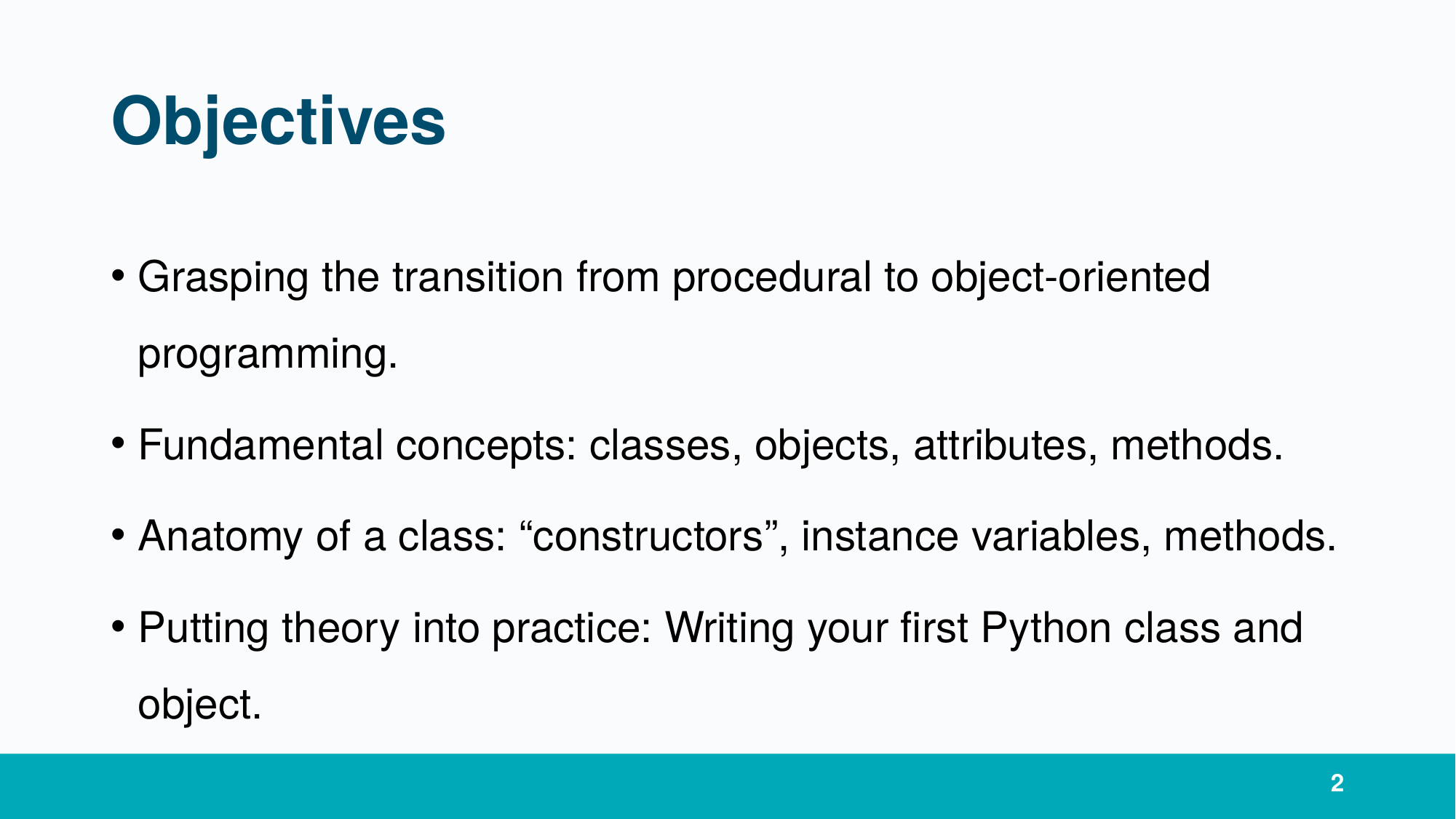

# Objectives
Grasping the transition from procedural to object-oriented programming.
Fundamental concepts: classes, objects, attributes, methods.
Anatomy of a class: “constructors”, instance variables, methods.
Putting theory into practice: Writing your first Python class and object.
2